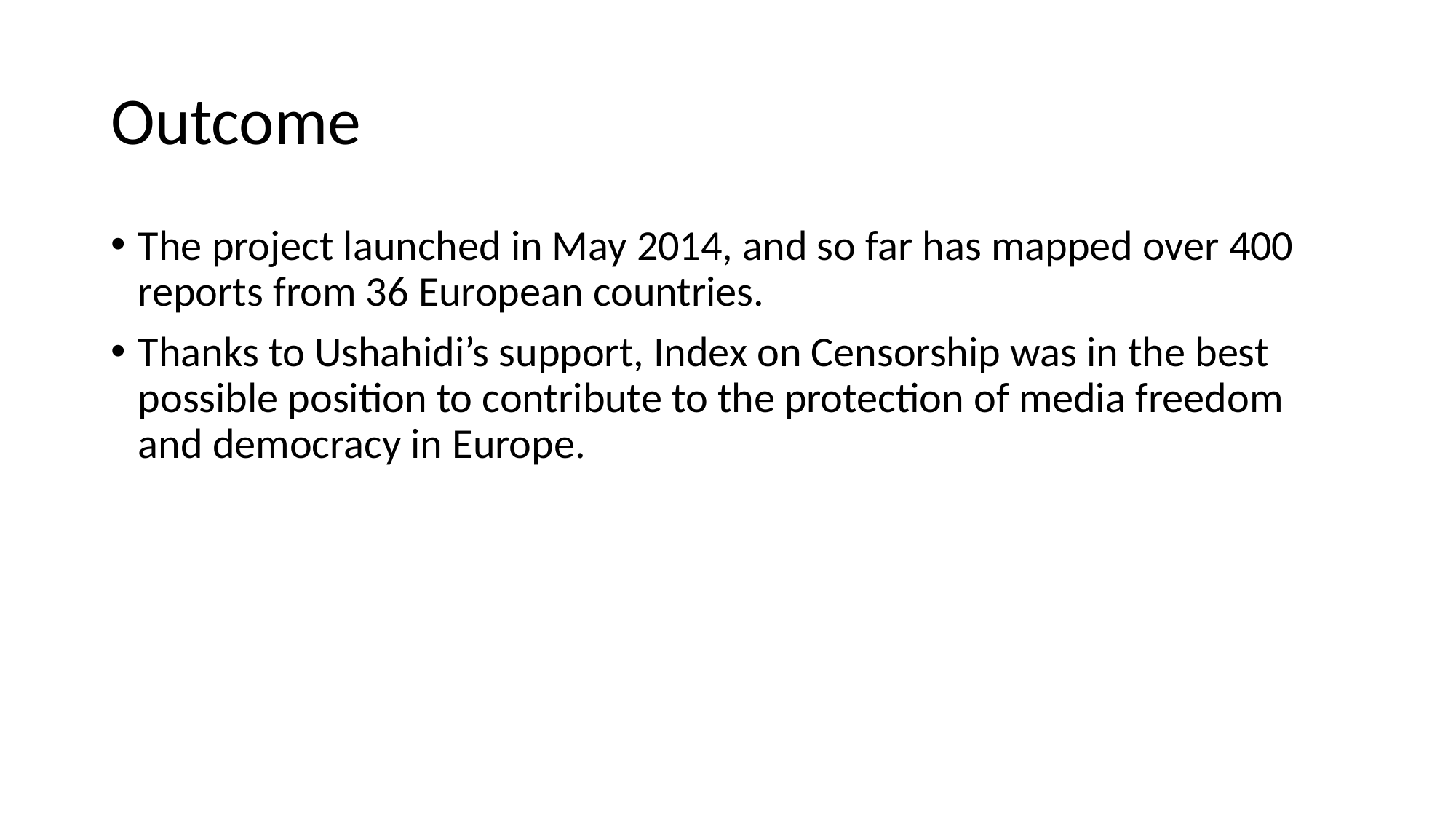

# Outcome
The project launched in May 2014, and so far has mapped over 400 reports from 36 European countries.
Thanks to Ushahidi’s support, Index on Censorship was in the best possible position to contribute to the protection of media freedom and democracy in Europe.